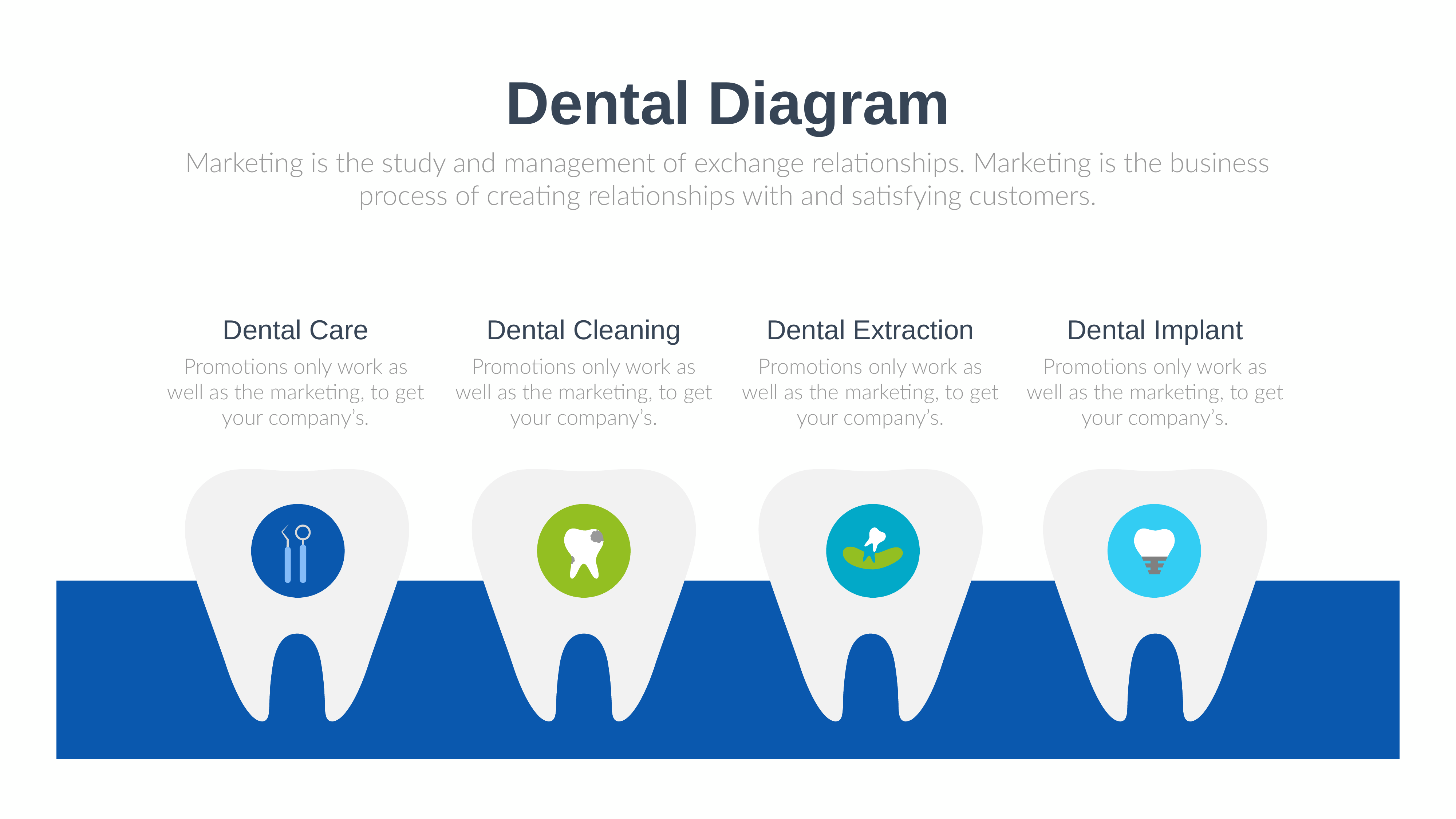

Dental Diagram
Marketing is the study and management of exchange relationships. Marketing is the business process of creating relationships with and satisfying customers.
Dental Care
Promotions only work as well as the marketing, to get your company’s.
Dental Cleaning
Promotions only work as well as the marketing, to get your company’s.
Dental Extraction
Promotions only work as well as the marketing, to get your company’s.
Dental Implant
Promotions only work as well as the marketing, to get your company’s.